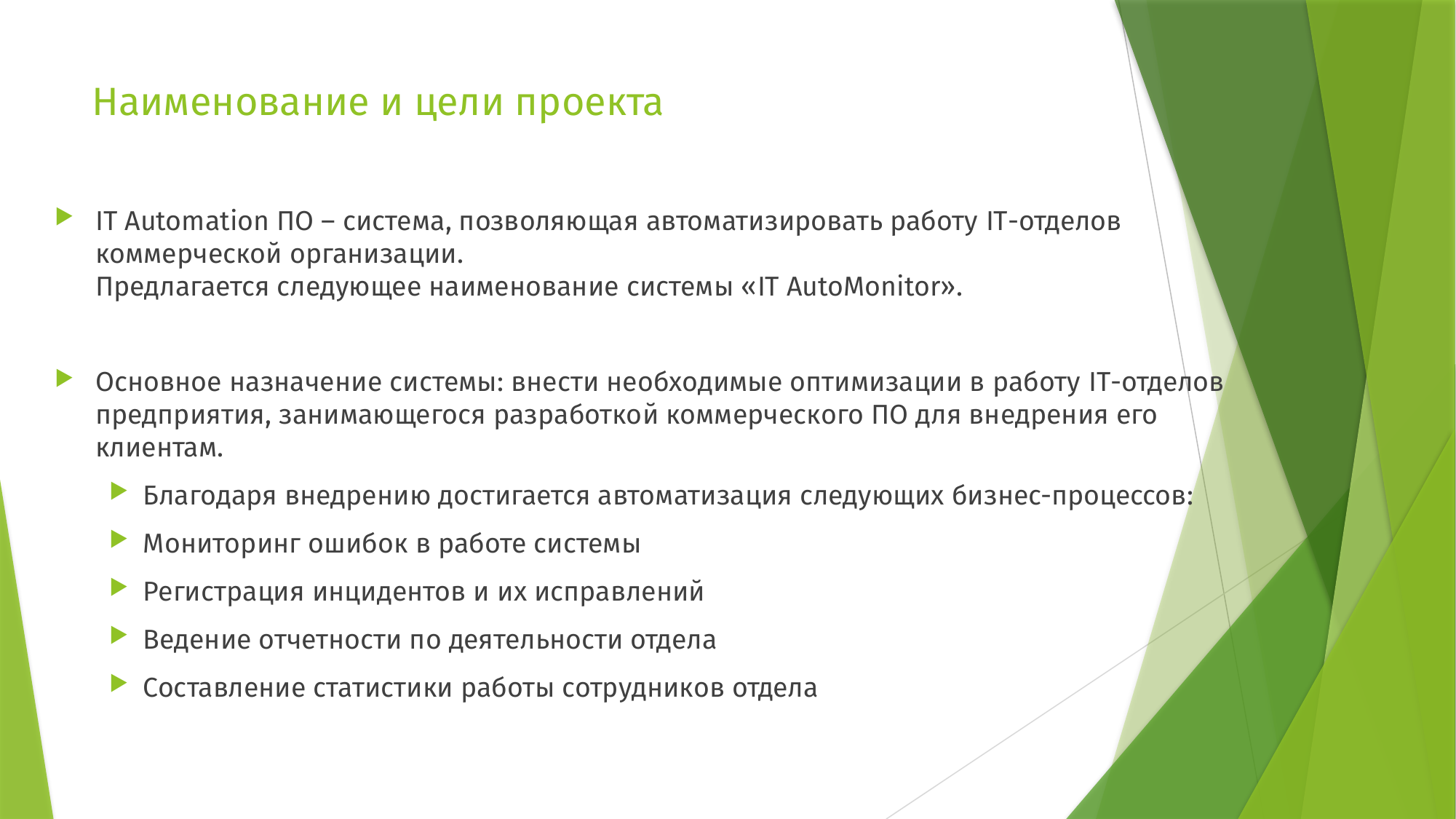

# Наименование и цели проекта

IT Automation ПО – система, позволяющая автоматизировать работу IT-отделов коммерческой организации.
Предлагается следующее наименование системы «IT AutoMonitor».

Основное назначение системы: внести необходимые оптимизации в работу IT-отделов предприятия, занимающегося разработкой коммерческого ПО для внедрения его клиентам.
Благодаря внедрению достигается автоматизация следующих бизнес-процессов:
Мониторинг ошибок в работе системы
Регистрация инцидентов и их исправлений
Ведение отчетности по деятельности отдела
Составление статистики работы сотрудников отдела